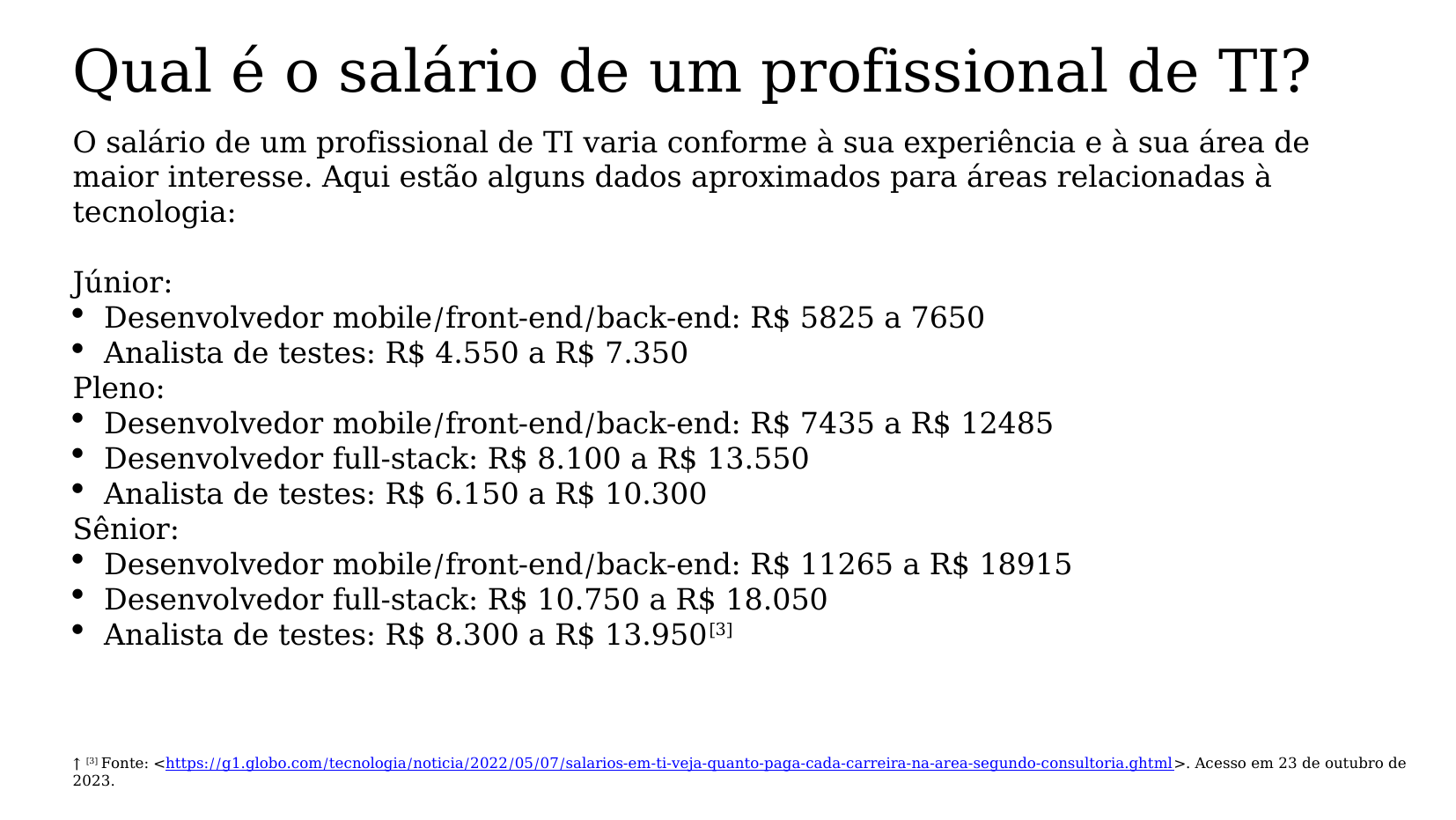

# Qual é o salário de um profissional de TI?
O salário de um profissional de TI varia conforme à sua experiência e à sua área de maior interesse. Aqui estão alguns dados aproximados para áreas relacionadas à tecnologia:

Júnior:
Desenvolvedor mobile/front-end/back-end: R$ 5825 a 7650
Analista de testes: R$ 4.550 a R$ 7.350
Pleno:
Desenvolvedor mobile/front-end/back-end: R$ 7435 a R$ 12485
Desenvolvedor full-stack: R$ 8.100 a R$ 13.550
Analista de testes: R$ 6.150 a R$ 10.300
Sênior:
Desenvolvedor mobile/front-end/back-end: R$ 11265 a R$ 18915
Desenvolvedor full-stack: R$ 10.750 a R$ 18.050
Analista de testes: R$ 8.300 a R$ 13.950[3]

↑ [3] Fonte: <https://g1.globo.com/tecnologia/noticia/2022/05/07/salarios-em-ti-veja-quanto-paga-cada-carreira-na-area-segundo-consultoria.ghtml>. Acesso em 23 de outubro de 2023.